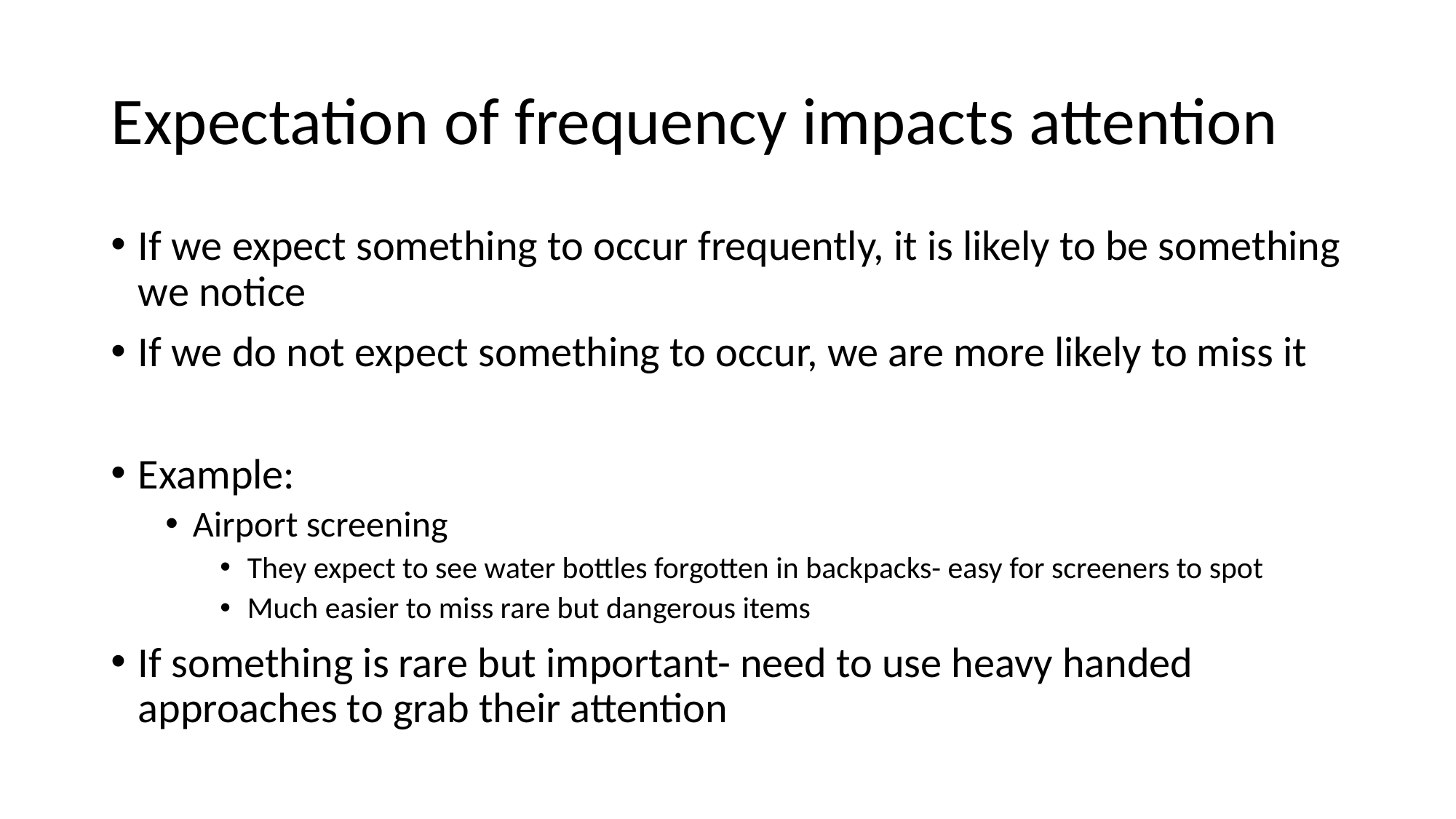

# Expectation of frequency impacts attention
If we expect something to occur frequently, it is likely to be something we notice
If we do not expect something to occur, we are more likely to miss it

Example:
Airport screening
They expect to see water bottles forgotten in backpacks- easy for screeners to spot
Much easier to miss rare but dangerous items
If something is rare but important- need to use heavy handed approaches to grab their attention